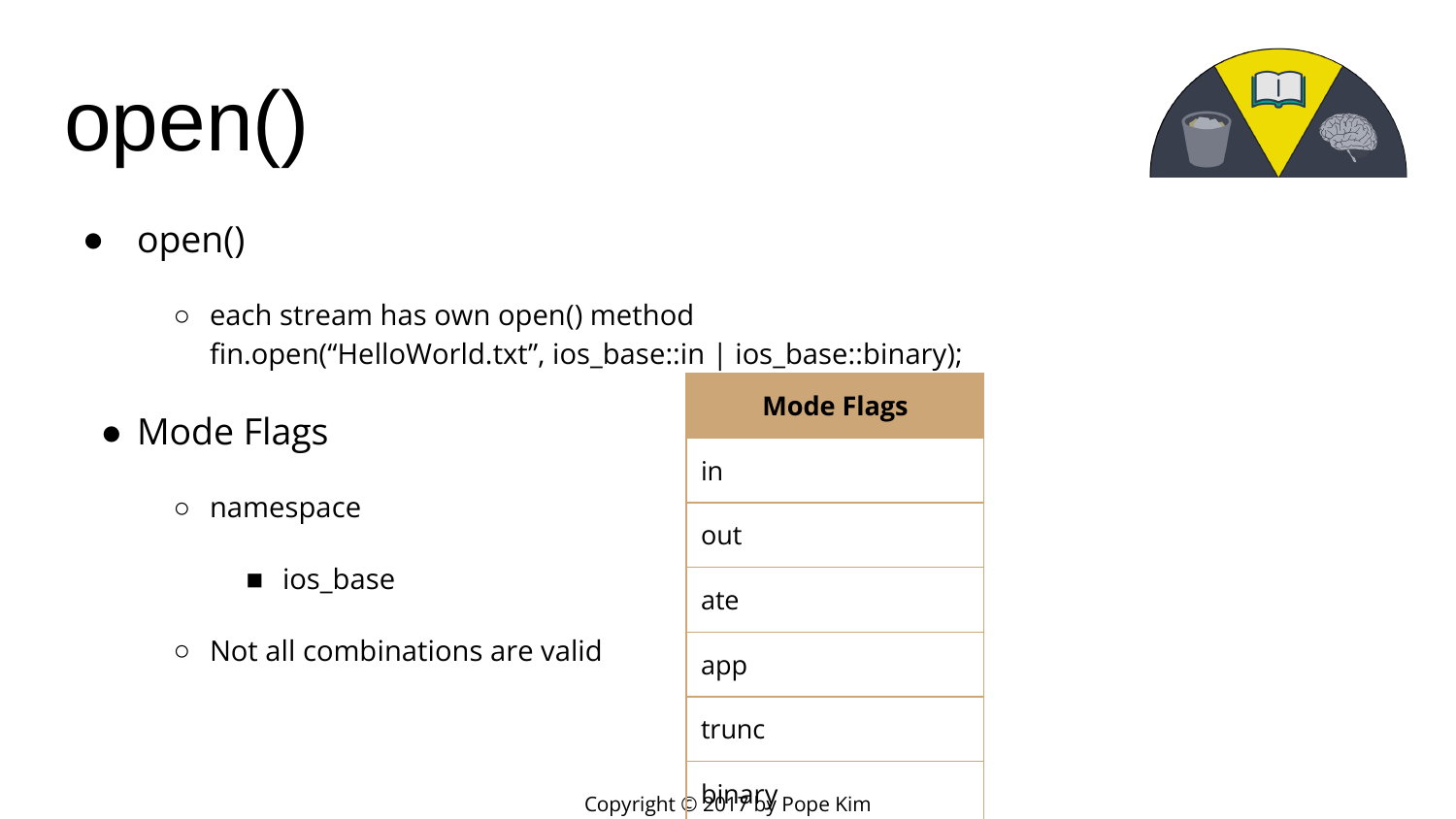

# open()
open()
each stream has own open() method
fin.open(“HelloWorld.txt”, ios_base::in | ios_base::binary);
Mode Flags
namespace
ios_base
Not all combinations are valid
| Mode Flags |
| --- |
| in |
| out |
| ate |
| app |
| trunc |
| binary |